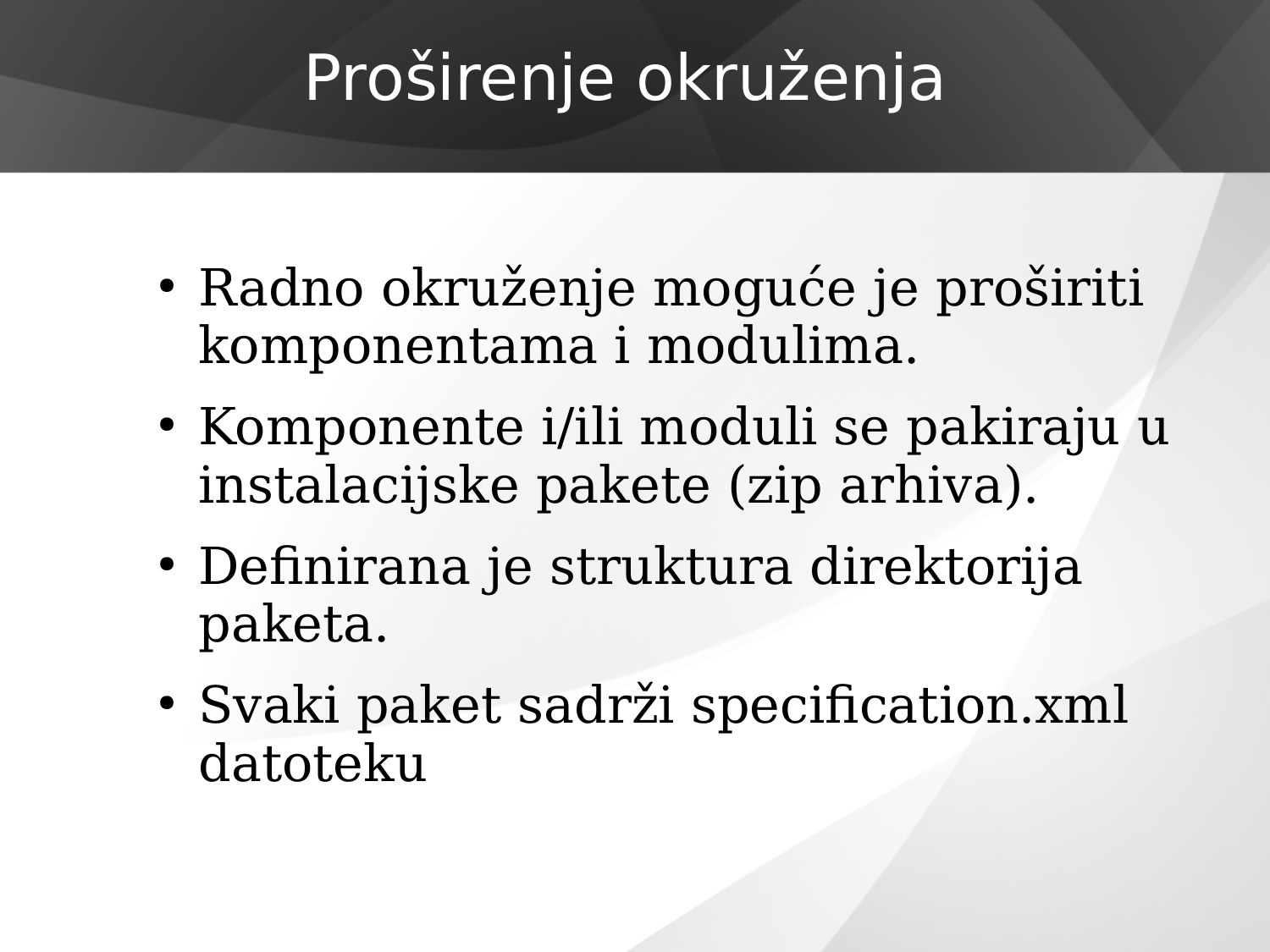

# Proširenje okruženja
Radno okruženje moguće je proširiti komponentama i modulima.
Komponente i/ili moduli se pakiraju u instalacijske pakete (zip arhiva).
Definirana je struktura direktorija paketa.
Svaki paket sadrži specification.xml datoteku